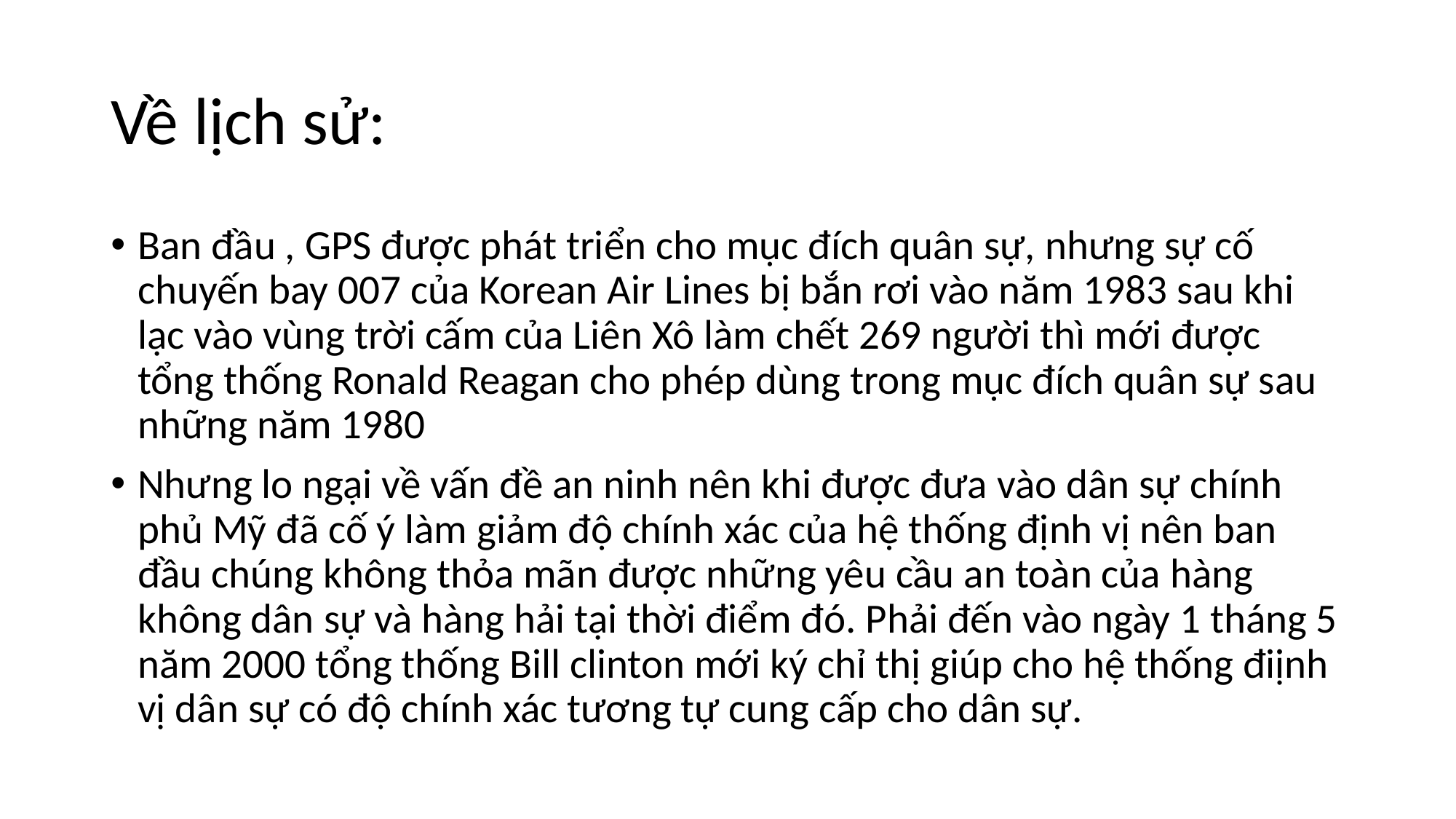

# Về lịch sử:
Ban đầu , GPS được phát triển cho mục đích quân sự, nhưng sự cố chuyến bay 007 của Korean Air Lines bị bắn rơi vào năm 1983 sau khi lạc vào vùng trời cấm của Liên Xô làm chết 269 người thì mới được tổng thống Ronald Reagan cho phép dùng trong mục đích quân sự sau những năm 1980
Nhưng lo ngại về vấn đề an ninh nên khi được đưa vào dân sự chính phủ Mỹ đã cố ý làm giảm độ chính xác của hệ thống định vị nên ban đầu chúng không thỏa mãn được những yêu cầu an toàn của hàng không dân sự và hàng hải tại thời điểm đó. Phải đến vào ngày 1 tháng 5 năm 2000 tổng thống Bill clinton mới ký chỉ thị giúp cho hệ thống điịnh vị dân sự có độ chính xác tương tự cung cấp cho dân sự.